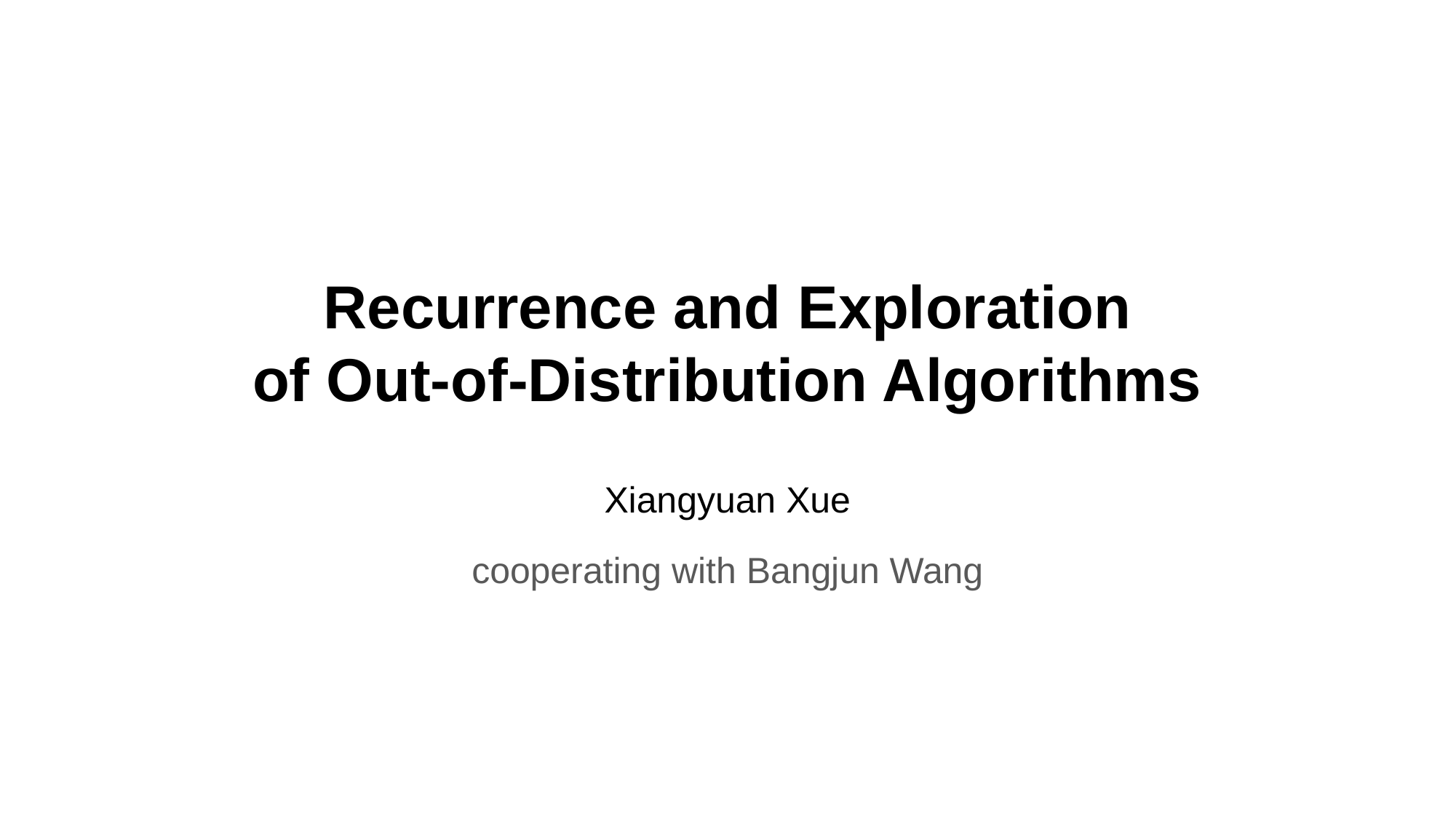

# Recurrence and Exploration of Out-of-Distribution Algorithms
Xiangyuan Xue
cooperating with Bangjun Wang